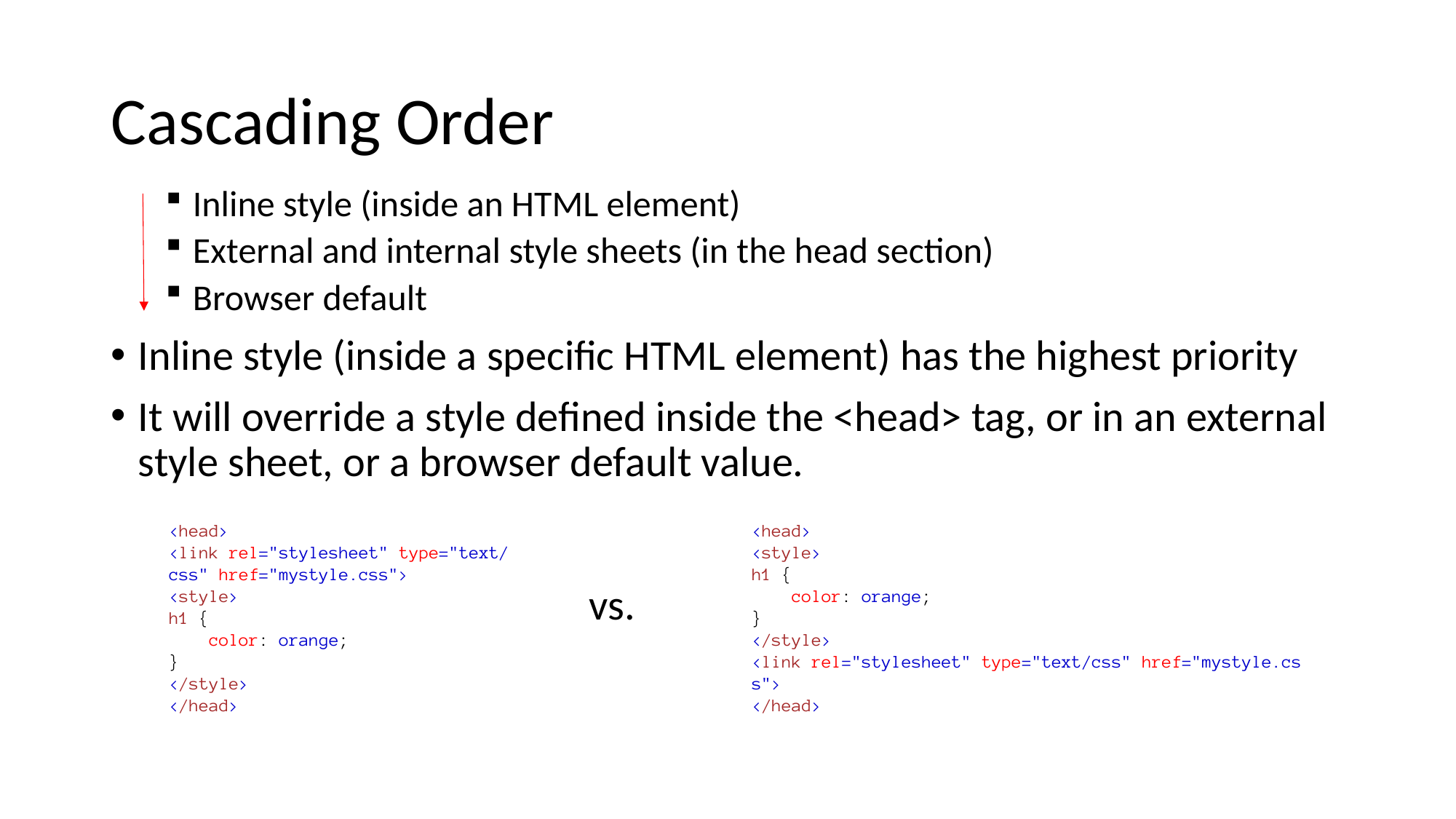

# Cascading Order
Inline style (inside an HTML element)
External and internal style sheets (in the head section)
Browser default
Inline style (inside a specific HTML element) has the highest priority
It will override a style defined inside the <head> tag, or in an external style sheet, or a browser default value.
<head>
<link rel="stylesheet" type="text/css" href="mystyle.css">
<style>
h1 {
    color: orange;
}
</style>
</head>
<head>
<style>
h1 {
    color: orange;
}
</style>
<link rel="stylesheet" type="text/css" href="mystyle.css">
</head>
vs.